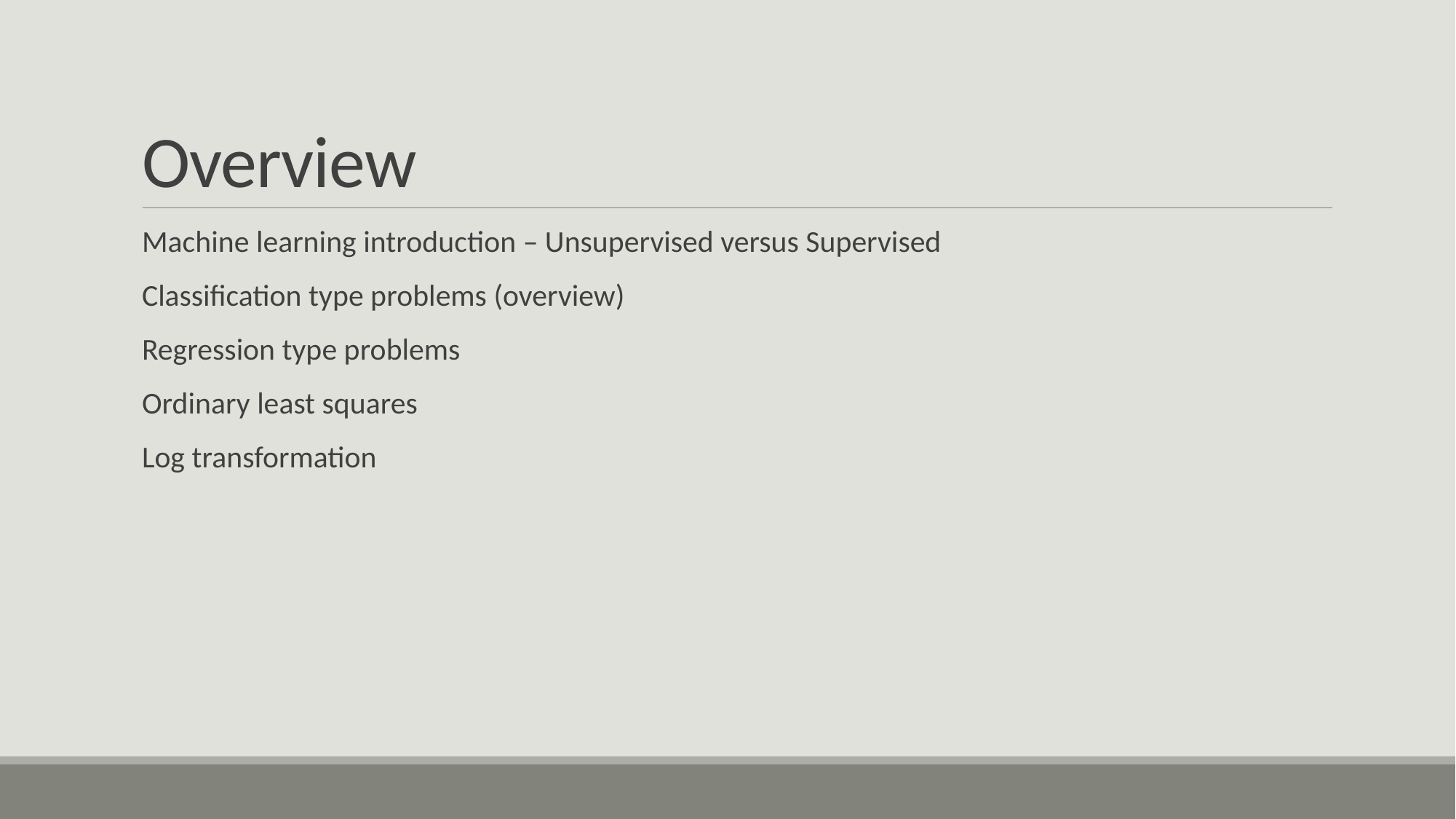

# Overview
Machine learning introduction – Unsupervised versus Supervised
Classification type problems (overview)
Regression type problems
Ordinary least squares
Log transformation